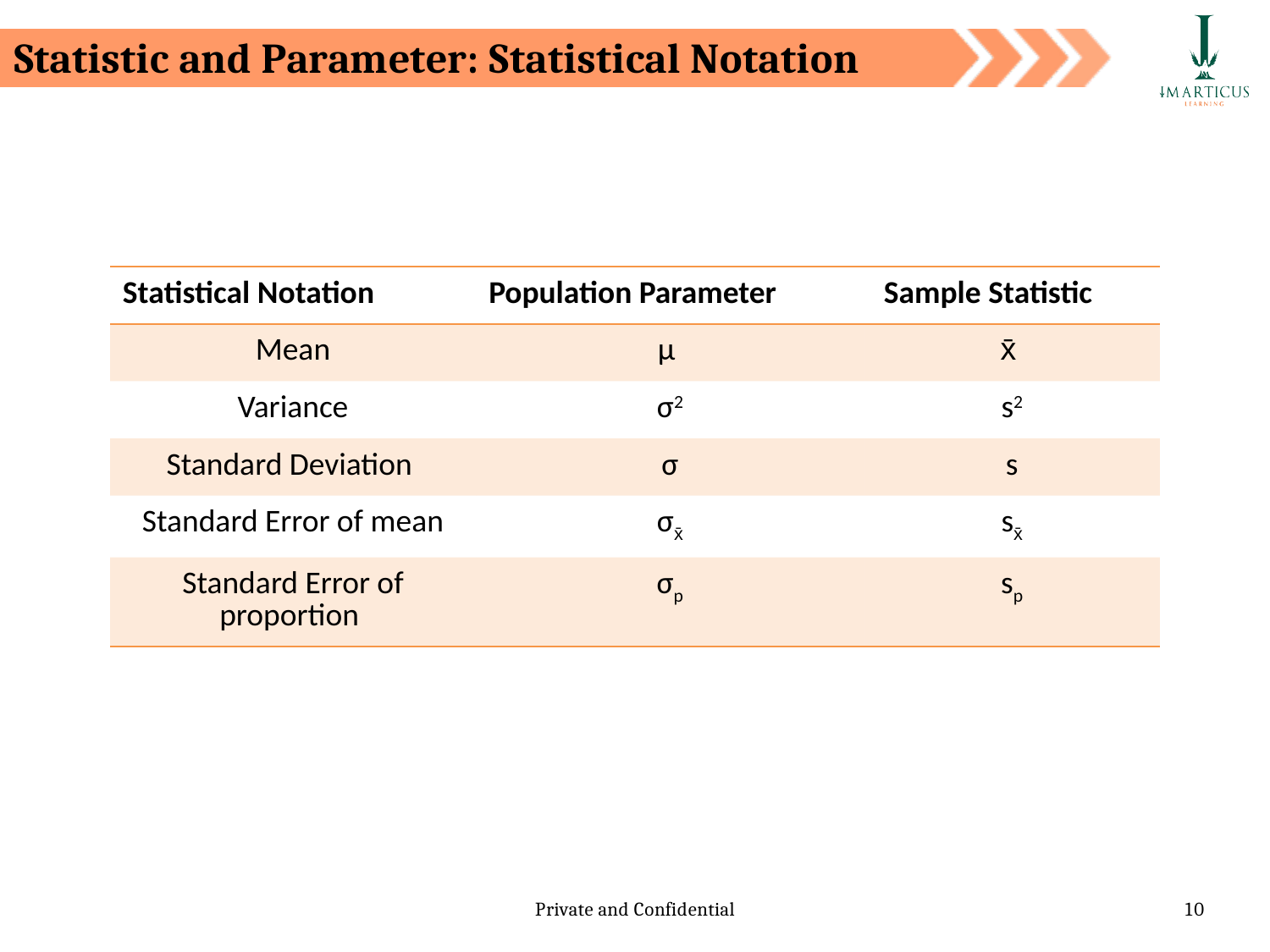

# Statistic and Parameter: Statistical Notation
| Statistical Notation | Population Parameter | Sample Statistic |
| --- | --- | --- |
| Mean | µ | x̄ |
| Variance | σ2 | s2 |
| Standard Deviation | σ | s |
| Standard Error of mean | σx̄ | sx̄ |
| Standard Error of proportion | σp | sp |